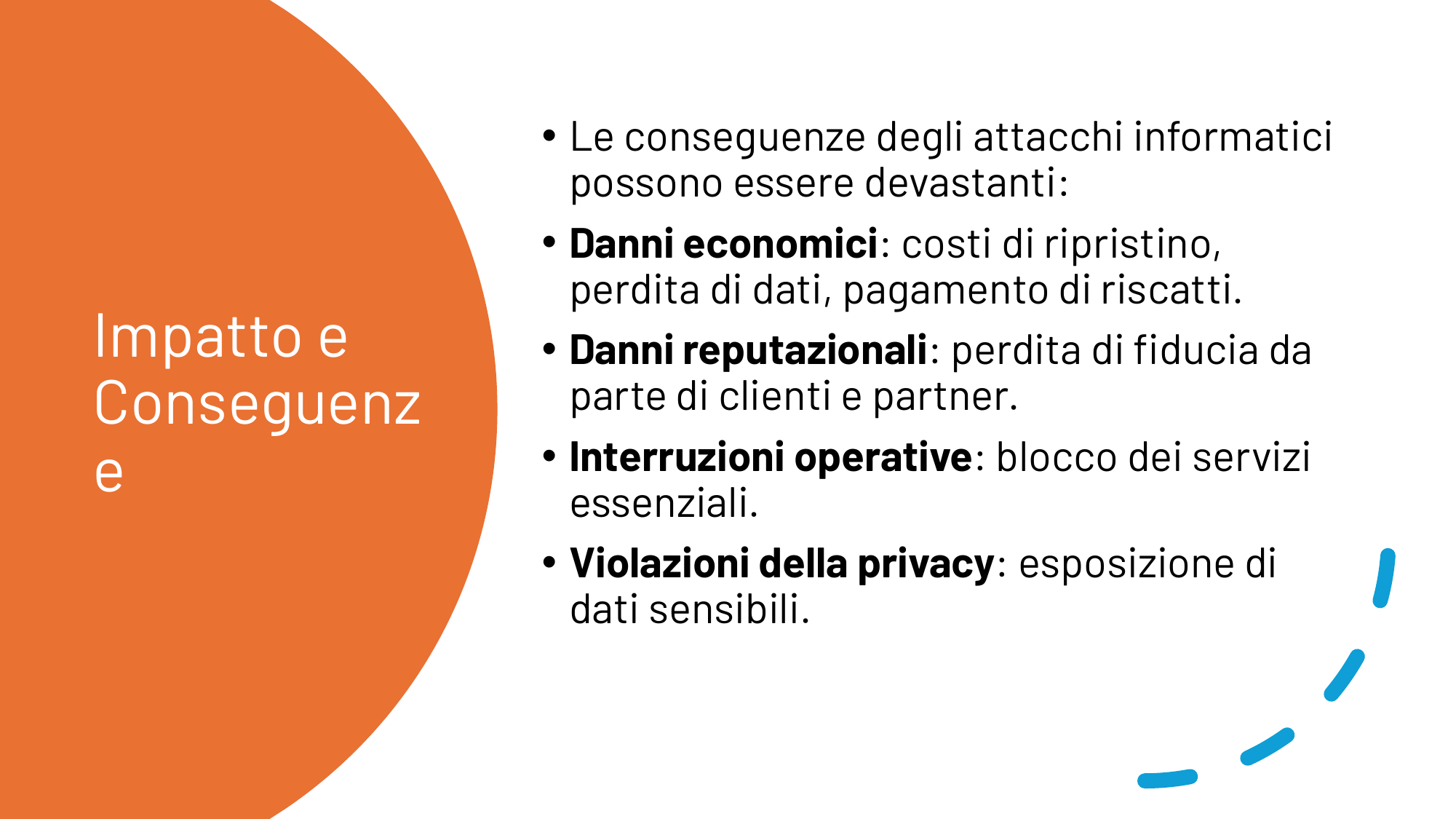

Le conseguenze degli attacchi informatici possono essere devastanti:
Danni economici: costi di ripristino, perdita di dati, pagamento di riscatti.
Danni reputazionali: perdita di fiducia da parte di clienti e partner.
Interruzioni operative: blocco dei servizi essenziali.
Violazioni della privacy: esposizione di dati sensibili.

# Impatto e Conseguenze